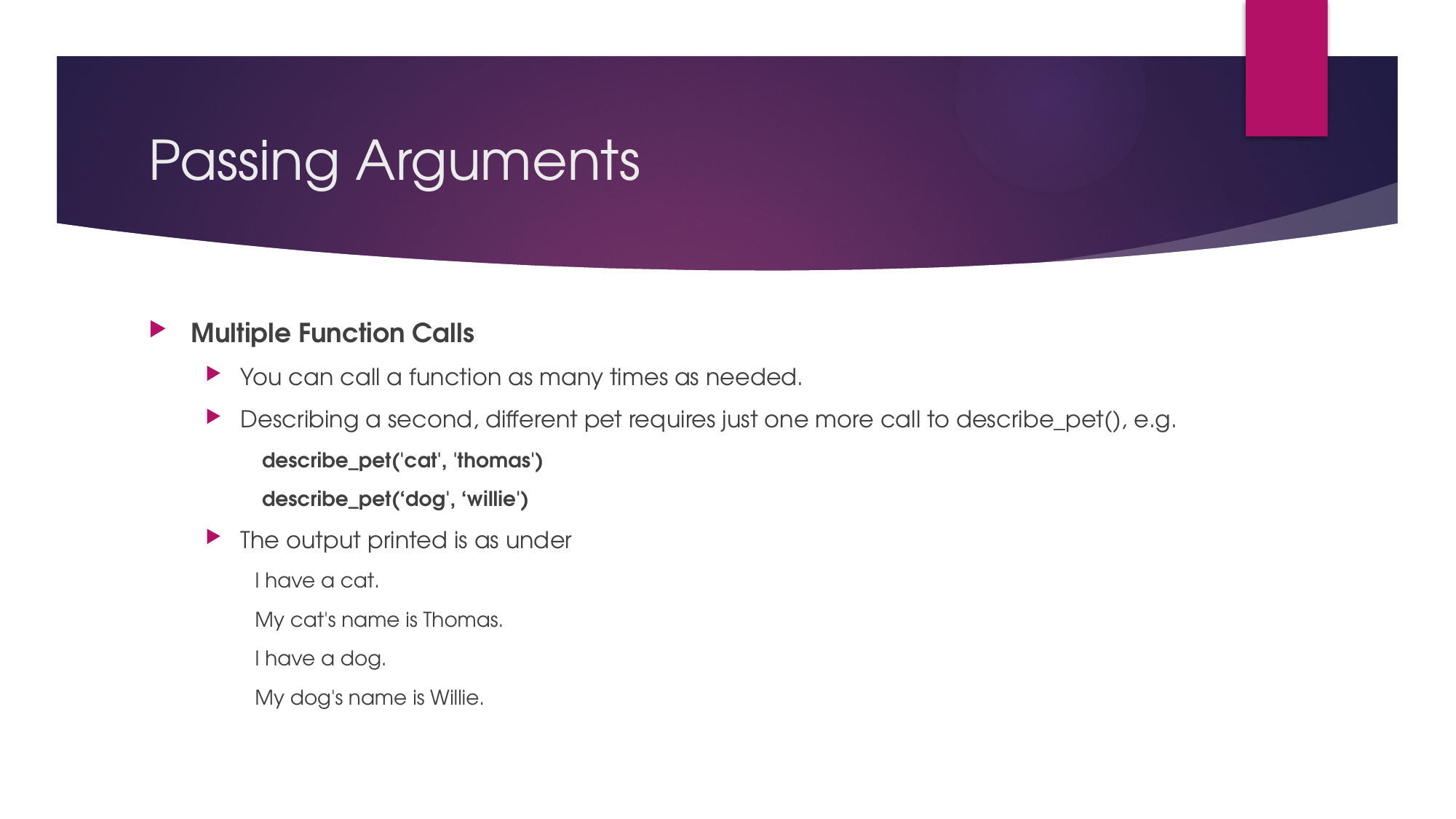

# Passing Arguments
Multiple Function Calls
You can call a function as many times as needed.
Describing a second, different pet requires just one more call to describe_pet(), e.g.
describe_pet('cat', 'thomas')
describe_pet(‘dog', ‘willie')
The output printed is as under
I have a cat.
My cat's name is Thomas.
I have a dog.
My dog's name is Willie.